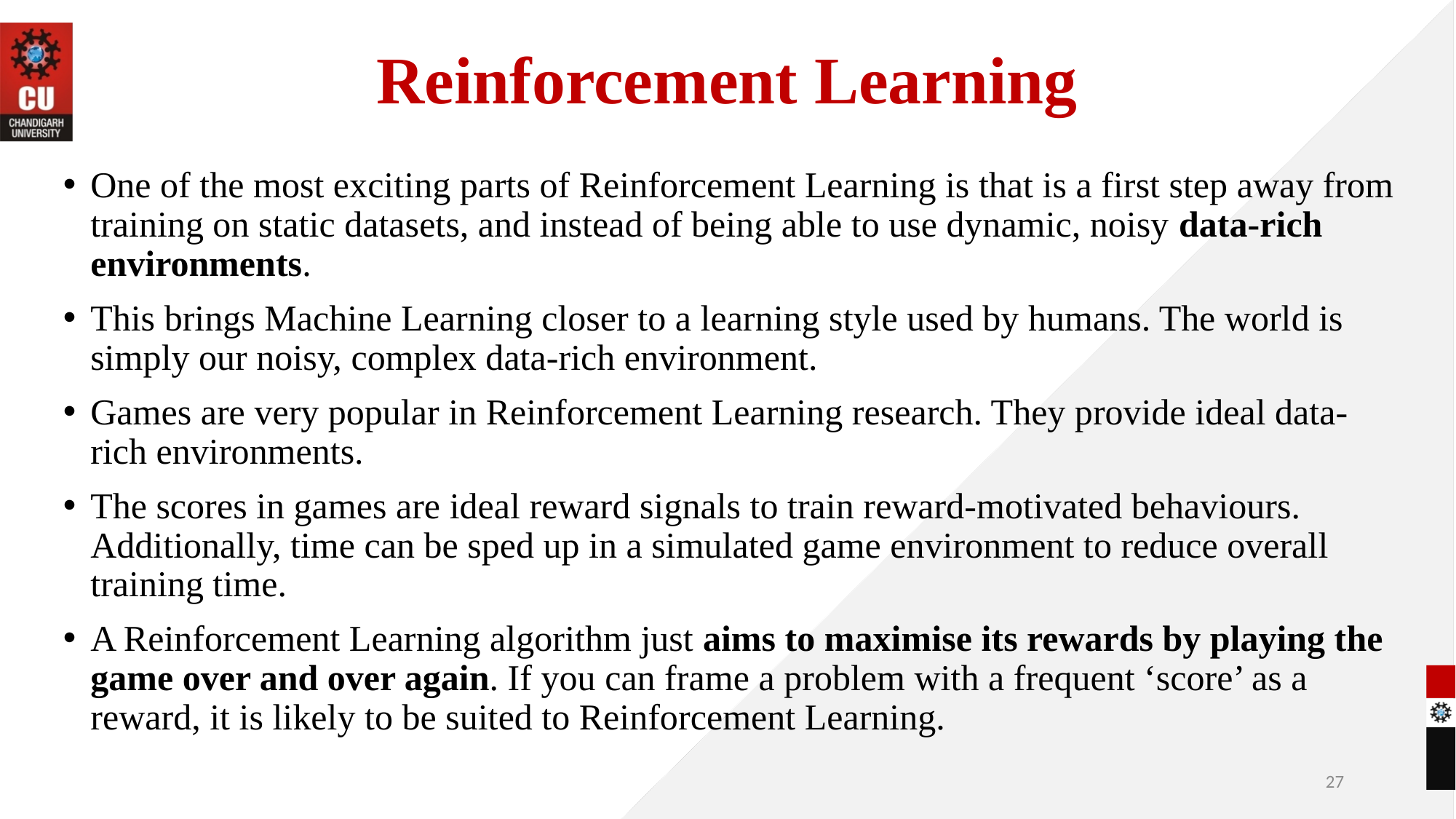

# Reinforcement Learning
One of the most exciting parts of Reinforcement Learning is that is a first step away from training on static datasets, and instead of being able to use dynamic, noisy data-rich environments.
This brings Machine Learning closer to a learning style used by humans. The world is simply our noisy, complex data-rich environment.
Games are very popular in Reinforcement Learning research. They provide ideal data-rich environments.
The scores in games are ideal reward signals to train reward-motivated behaviours. Additionally, time can be sped up in a simulated game environment to reduce overall training time.
A Reinforcement Learning algorithm just aims to maximise its rewards by playing the game over and over again. If you can frame a problem with a frequent ‘score’ as a reward, it is likely to be suited to Reinforcement Learning.
27